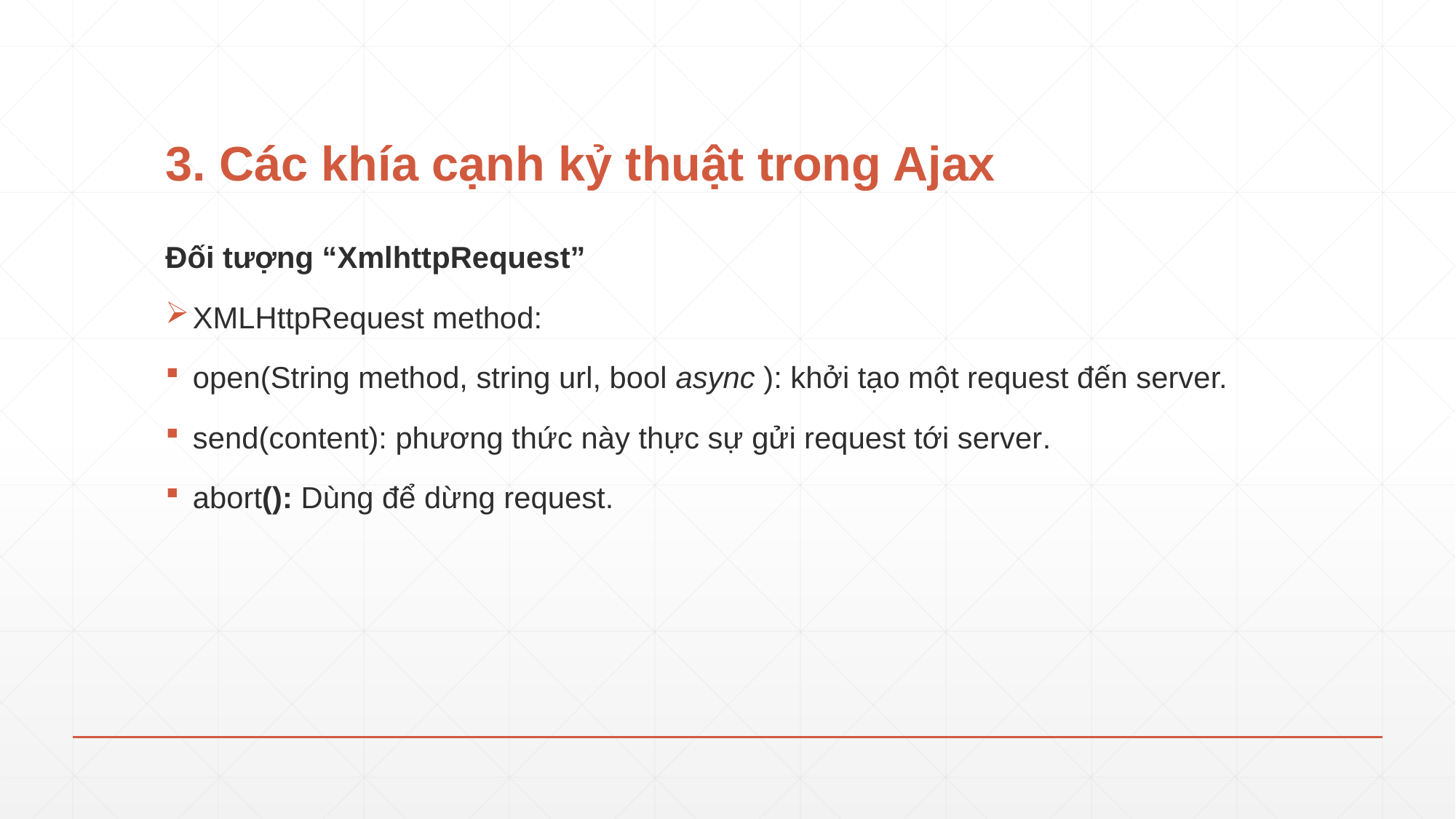

# 3. Các khía cạnh kỷ thuật trong Ajax
Đối tượng “XmlhttpRequest”
XMLHttpRequest method:
open(String method, string url, bool async ): khởi tạo một request đến server.
send(content): phương thức này thực sự gửi request tới server.
abort(): Dùng để dừng request.